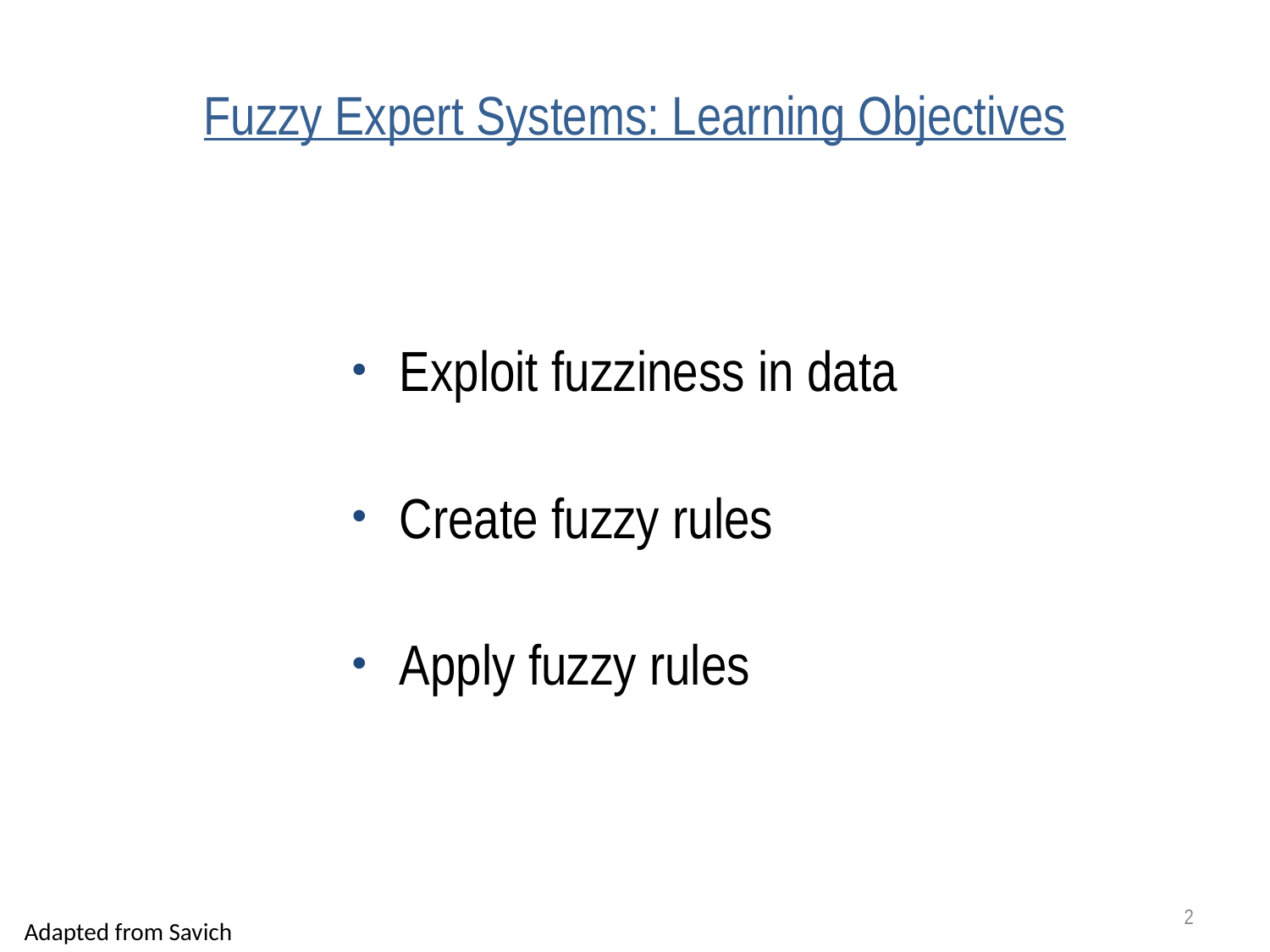

# Fuzzy Expert Systems: Learning Objectives
Exploit fuzziness in data
Create fuzzy rules
Apply fuzzy rules
2
Adapted from Savich